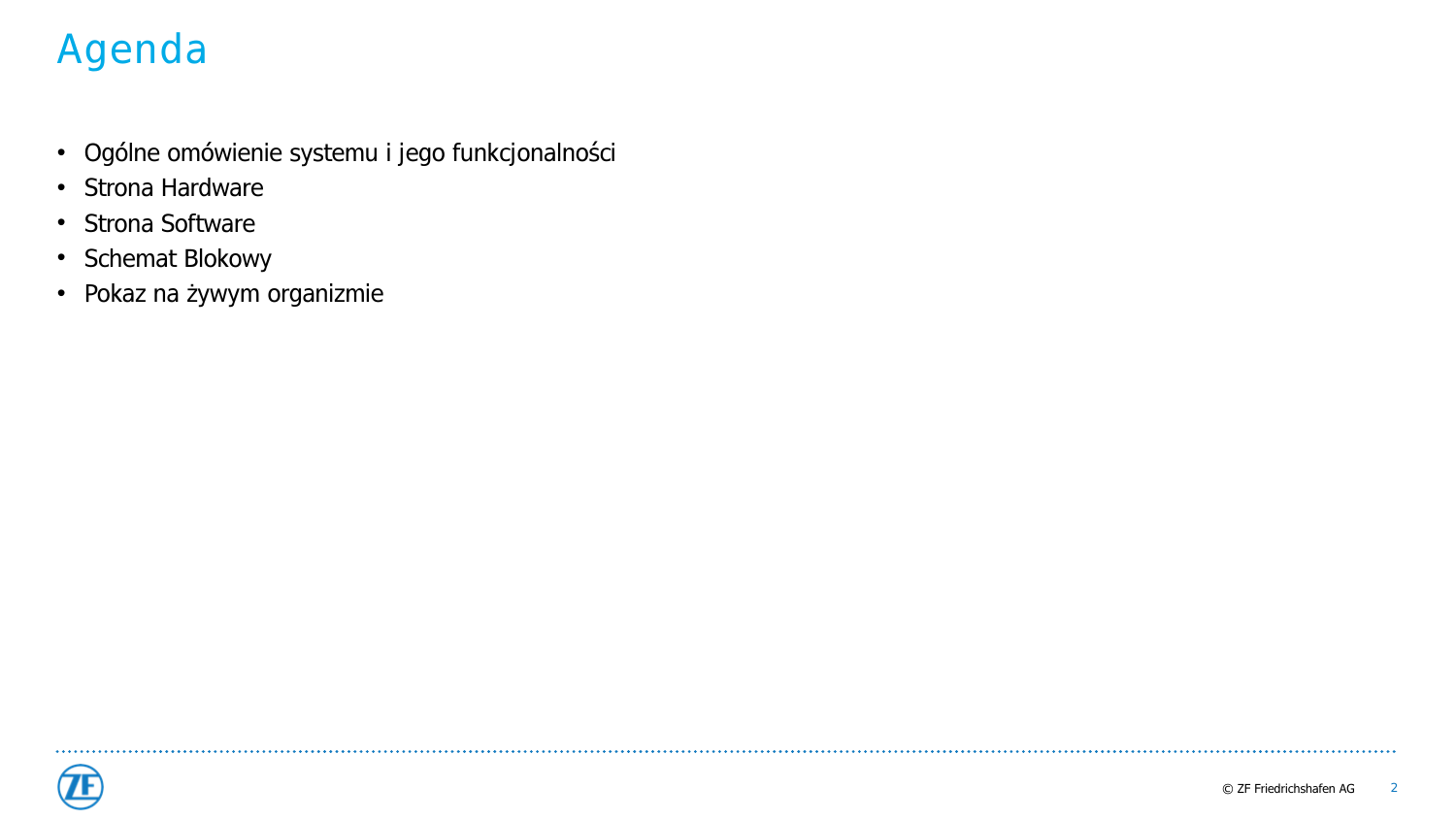

# Agenda
Ogólne omówienie systemu i jego funkcjonalności
Strona Hardware
Strona Software
Schemat Blokowy
Pokaz na żywym organizmie

2